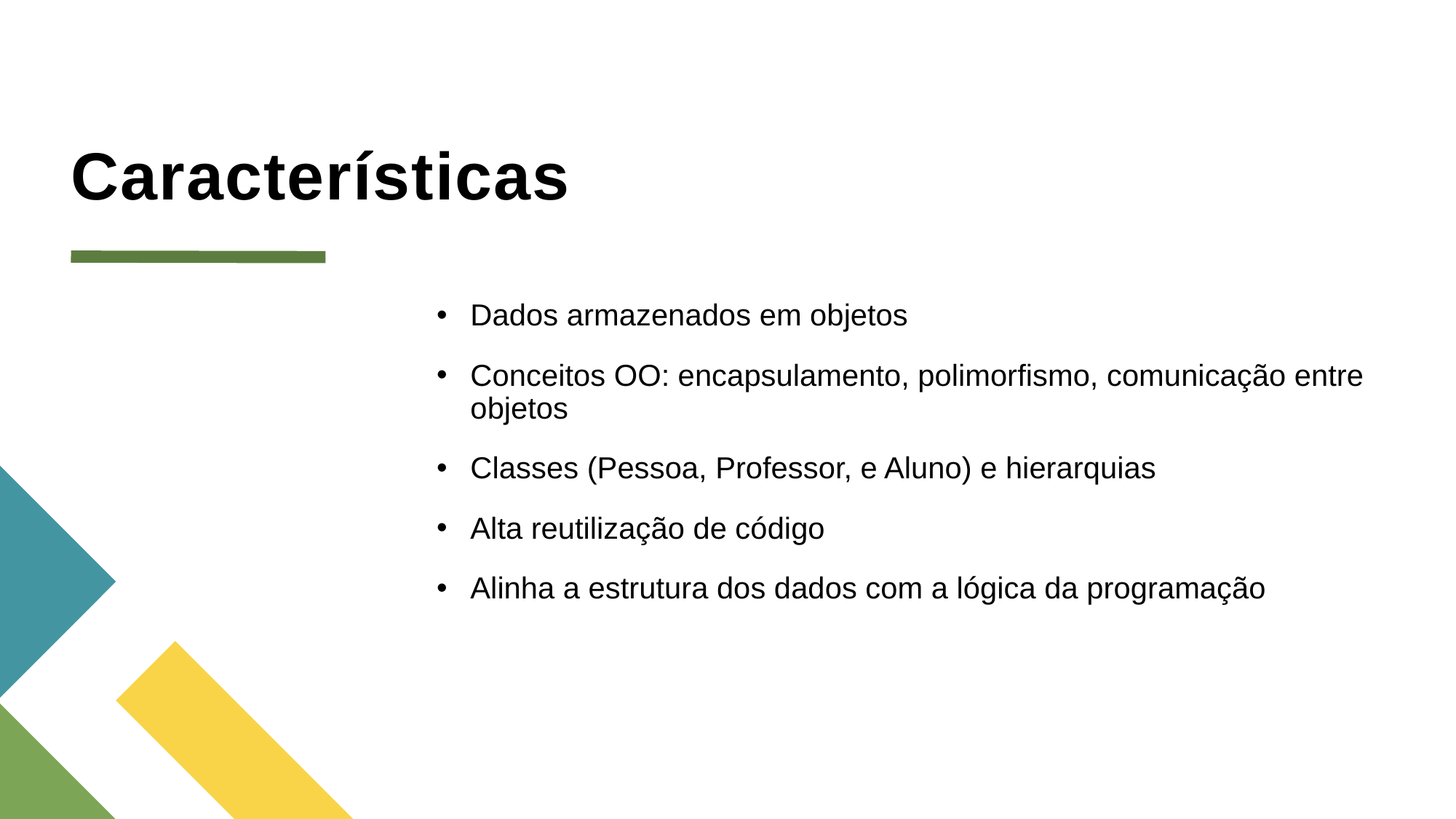

# Características
Dados armazenados em objetos
Conceitos OO: encapsulamento, polimorfismo, comunicação entre objetos
Classes (Pessoa, Professor, e Aluno) e hierarquias
Alta reutilização de código
Alinha a estrutura dos dados com a lógica da programação